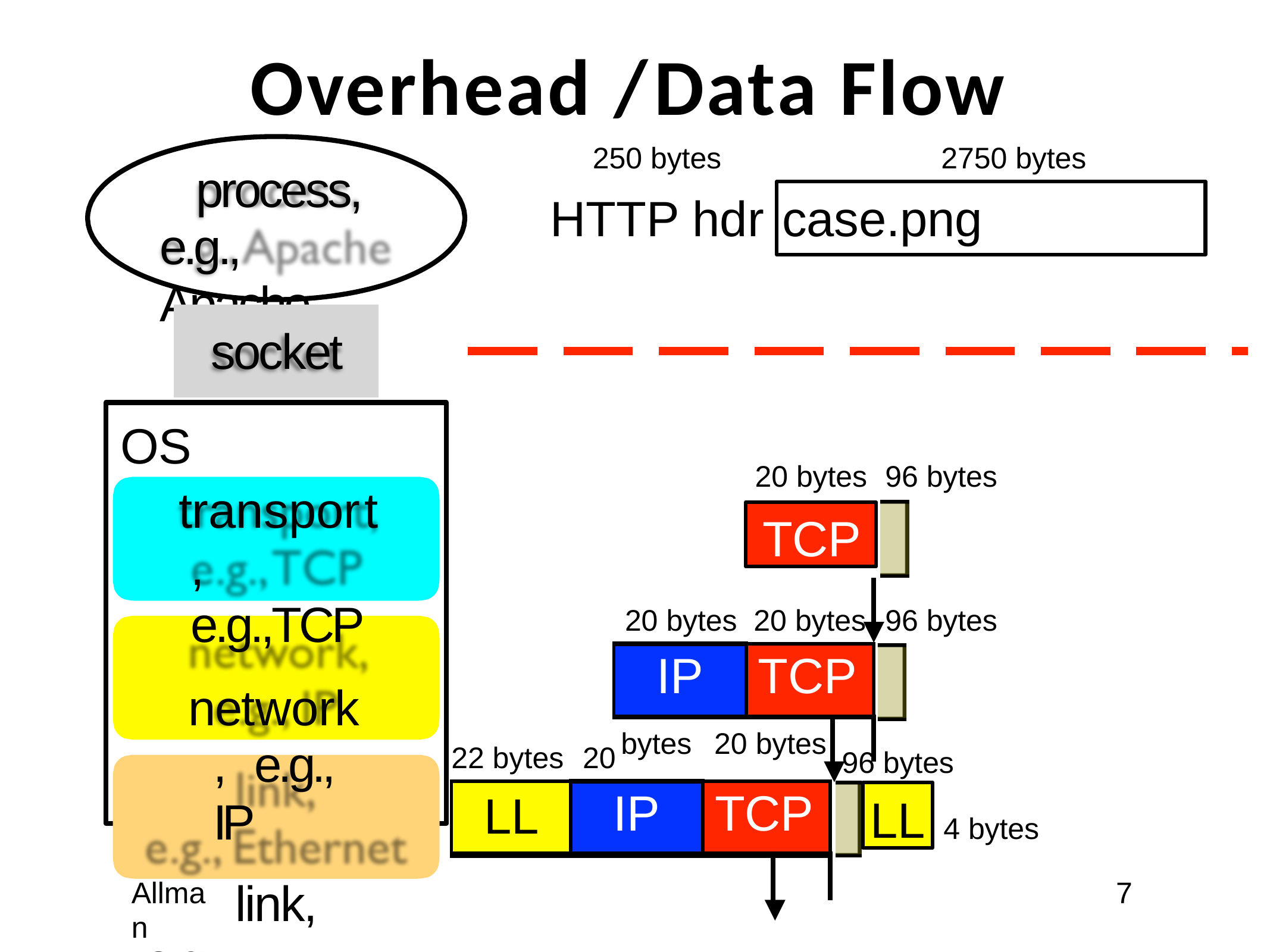

# Overhead / Data Flow
250 bytes	2750 bytes
HTTP hdr case.png

process,  e.g., Apache

socket

OS
transport,  e.g.,TCP
network,  e.g., IP
link,  e.g., Ethernet
20 bytes
96 bytes

TCP

20 bytes	20 bytes
96 bytes

| IP | TCP |  |
| --- | --- | --- |
| bytes 20 bytes |  |  |

22 bytes	20
96 bytes

| LL | IP | TCP |  |
| --- | --- | --- | --- |
|  |  |  |  |
LL
4 bytes

Allman
7